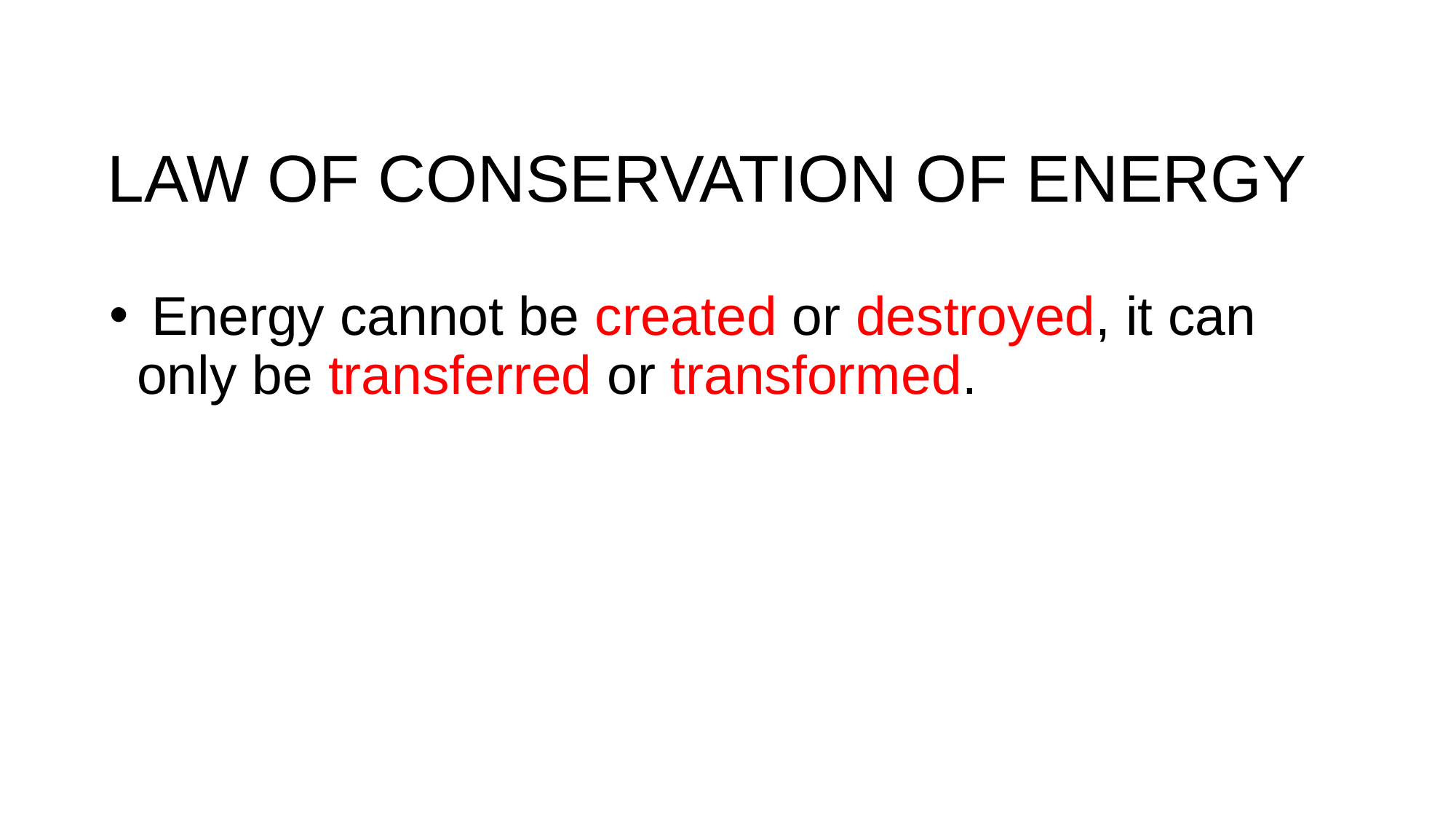

# LAW OF CONSERVATION OF ENERGY
 Energy cannot be created or destroyed, it can only be transferred or transformed.